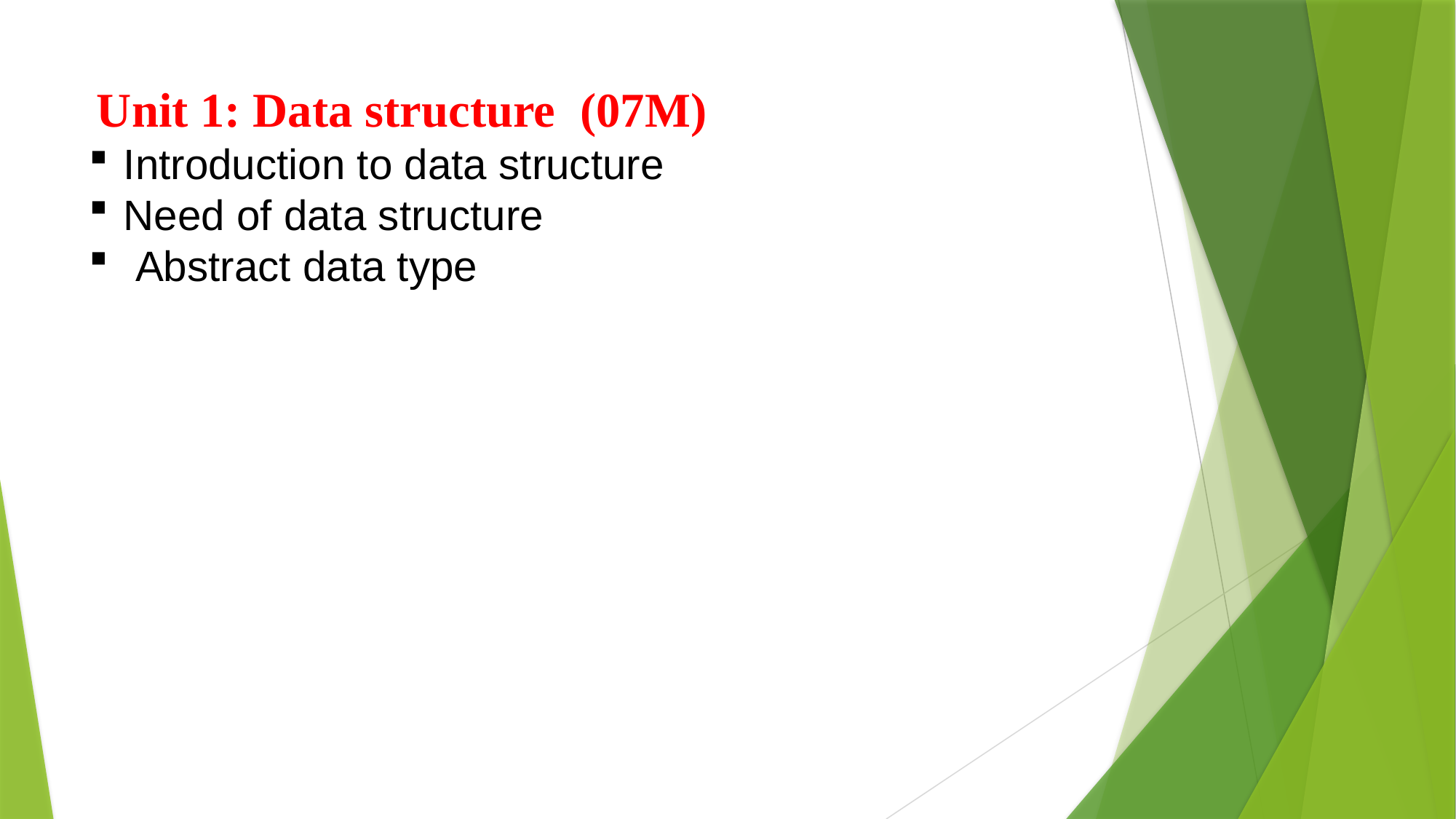

Unit 1: Data structure  (07M)
Introduction to data structure
Need of data structure
 Abstract data type